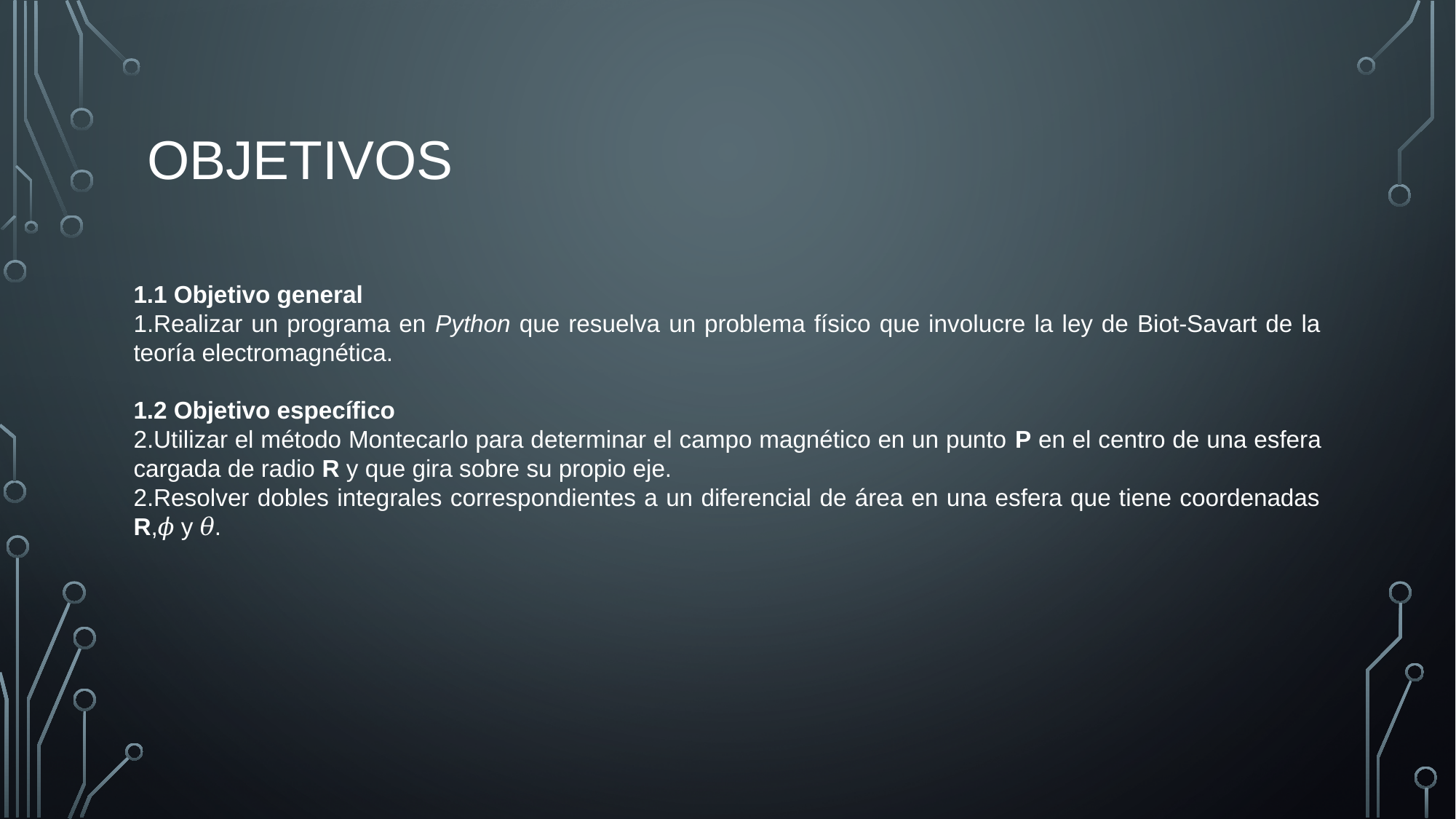

# Objetivos
1.1 Objetivo general
Realizar un programa en Python que resuelva un problema físico que involucre la ley de Biot-Savart de la teoría electromagnética.

1.2 Objetivo específico
Utilizar el método Montecarlo para determinar el campo magnético en un punto P en el centro de una esfera cargada de radio R y que gira sobre su propio eje.
Resolver dobles integrales correspondientes a un diferencial de área en una esfera que tiene coordenadas R,𝜙 y 𝜃.